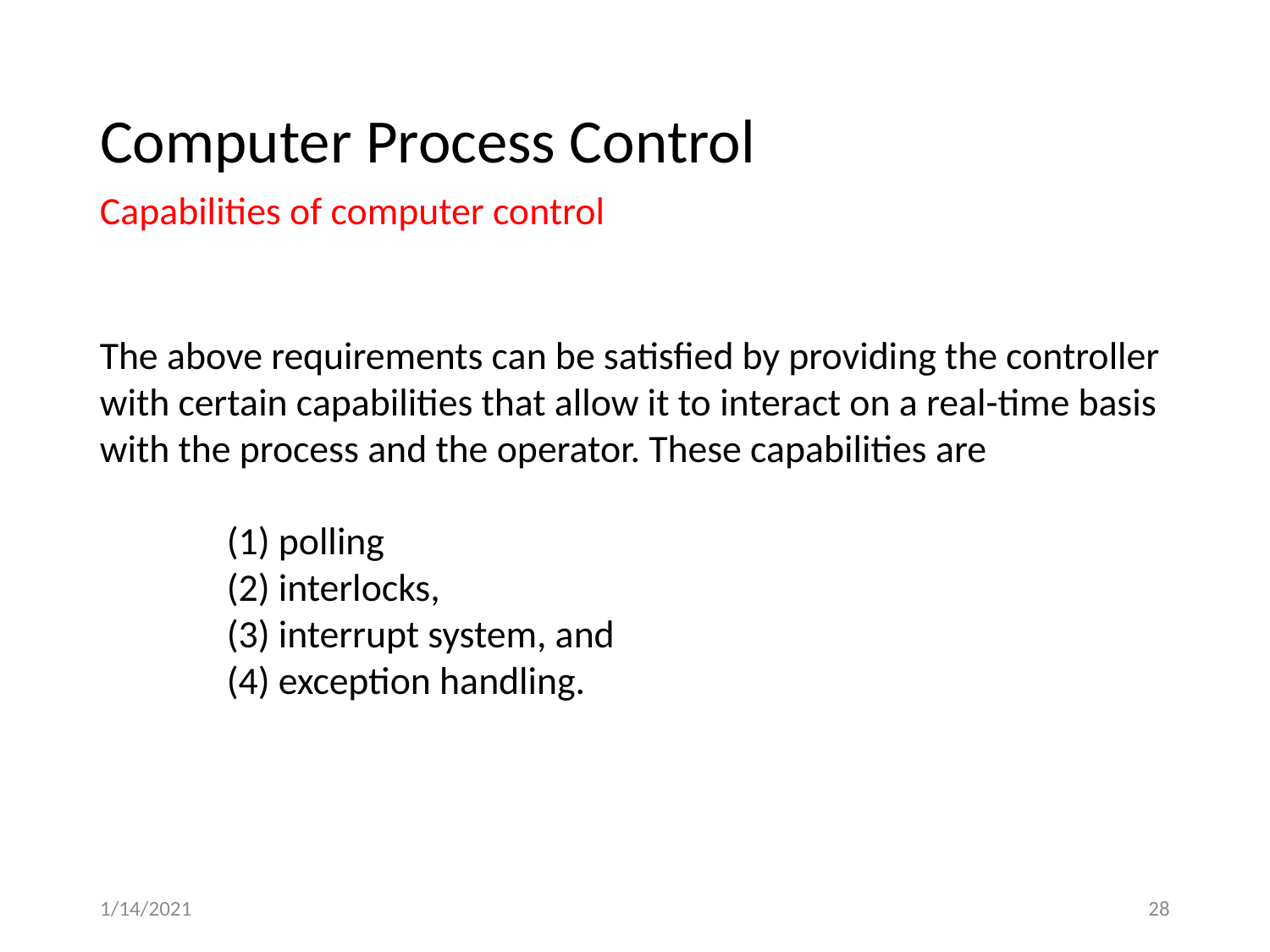

# Computer Process Control
Capabilities of computer control
The above requirements can be satisfied by providing the controller with certain capabilities that allow it to interact on a real-time basis with the process and the operator. These capabilities are

	(1) polling
	(2) interlocks,
	(3) interrupt system, and
	(4) exception handling.
1/14/2021
28